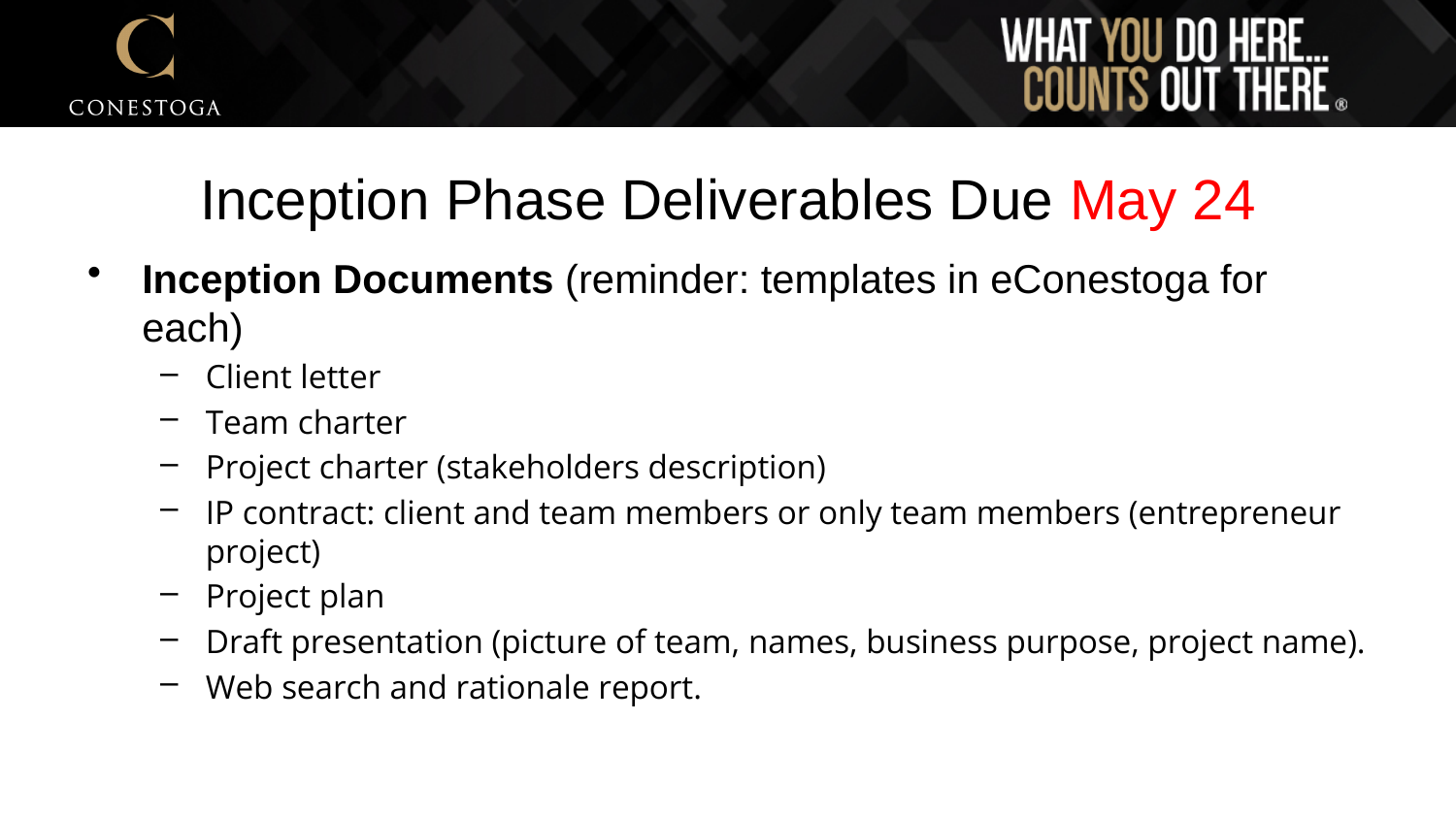

# Inception Phase Deliverables Due May 24
Inception Documents (reminder: templates in eConestoga for each)
Client letter
Team charter
Project charter (stakeholders description)
IP contract: client and team members or only team members (entrepreneur project)
Project plan
Draft presentation (picture of team, names, business purpose, project name).
Web search and rationale report.